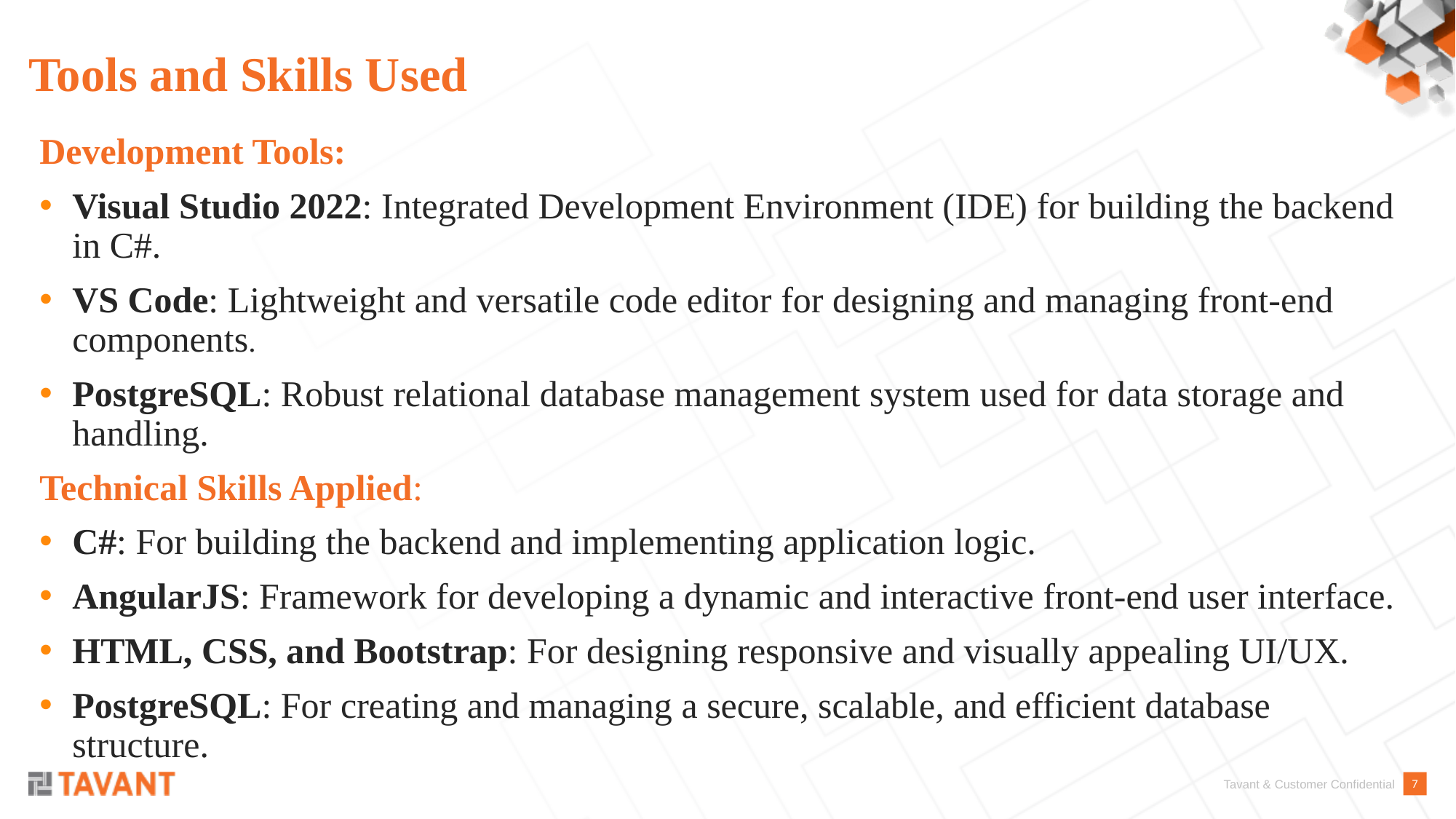

Tools and Skills Used
Development Tools:
Visual Studio 2022: Integrated Development Environment (IDE) for building the backend in C#.
VS Code: Lightweight and versatile code editor for designing and managing front-end components.
PostgreSQL: Robust relational database management system used for data storage and handling.
Technical Skills Applied:
C#: For building the backend and implementing application logic.
AngularJS: Framework for developing a dynamic and interactive front-end user interface.
HTML, CSS, and Bootstrap: For designing responsive and visually appealing UI/UX.
PostgreSQL: For creating and managing a secure, scalable, and efficient database structure.